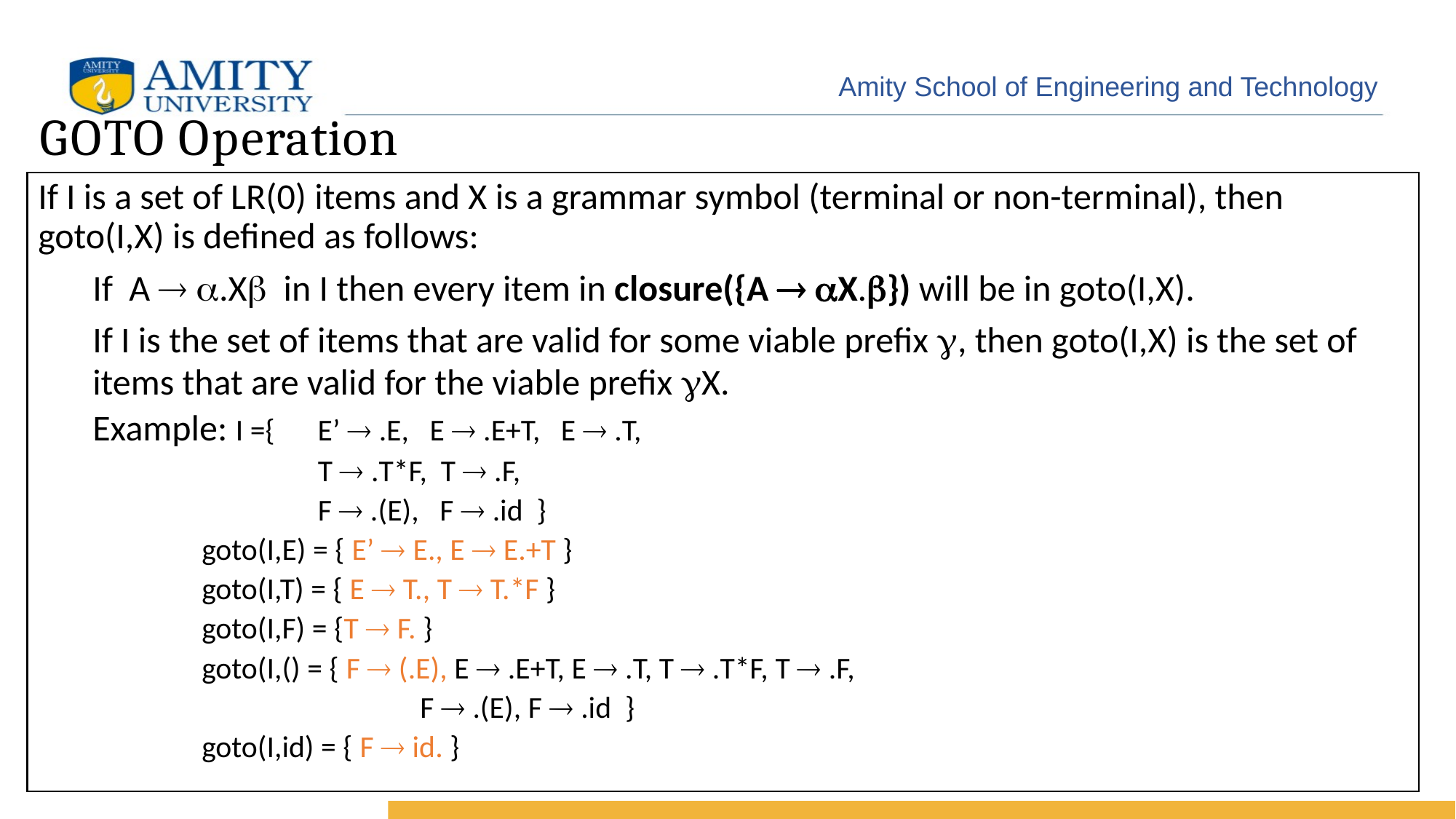

# GOTO Operation
If I is a set of LR(0) items and X is a grammar symbol (terminal or non-terminal), then goto(I,X) is defined as follows:
If  A → α.Xβ  in I then every item in closure({A → αX.β}) will be in goto(I,X).
If I is the set of items that are valid for some viable prefix γ, then goto(I,X) is the set of items that are valid for the viable prefix γX.
Example: I ={	 E’ → .E,   E → .E+T,   E → .T,
		 T → .T*F,  T → .F,
		 F → .(E),   F → .id  }
	goto(I,E) = { E’ → E., E → E.+T }
	goto(I,T) = { E → T., T → T.*F }
	goto(I,F) = {T → F. }
	goto(I,() = { F → (.E), E → .E+T, E → .T, T → .T*F, T → .F,
			F → .(E), F → .id  }
	goto(I,id) = { F → id. }
17